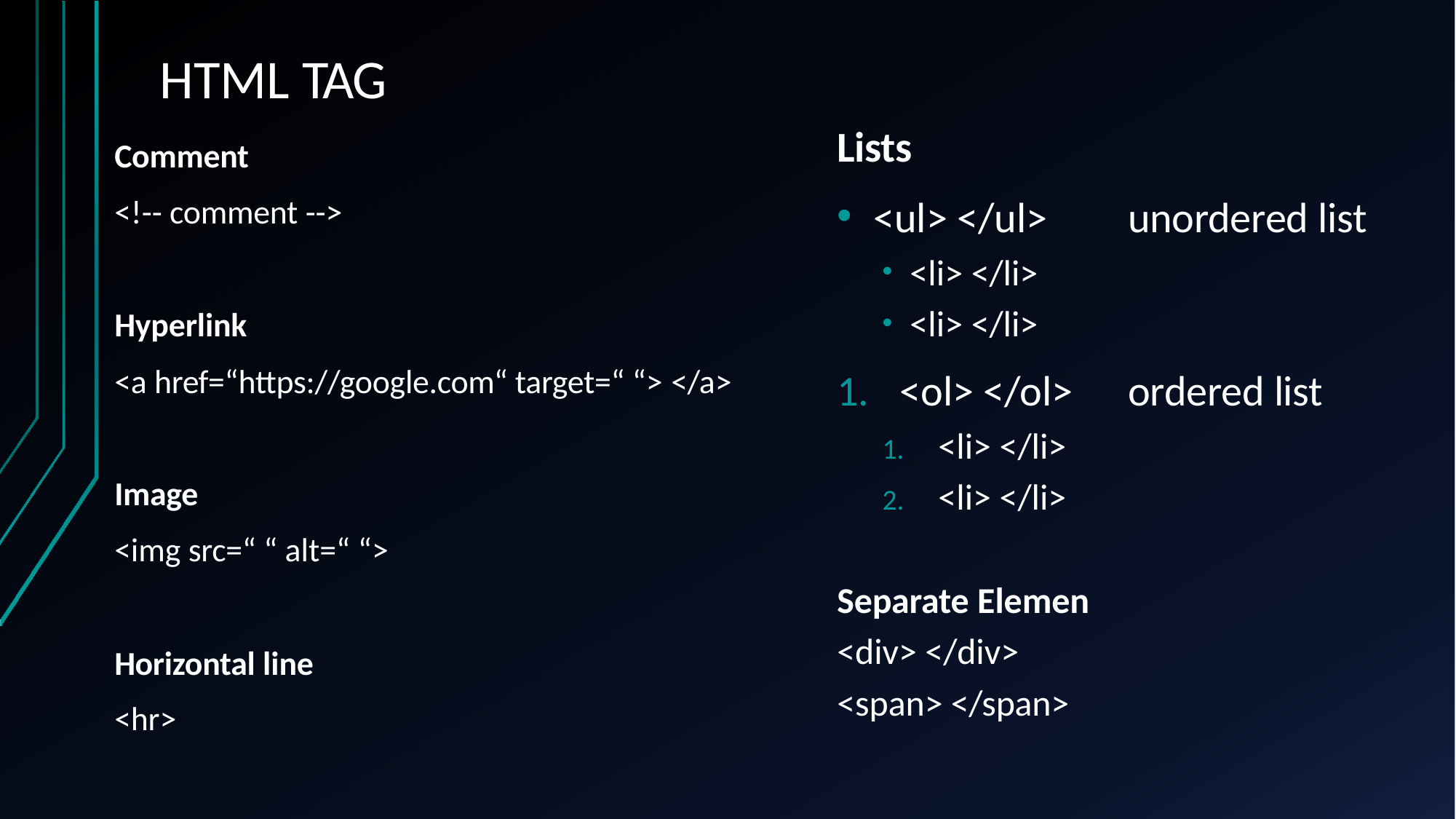

# HTML TAG
Lists
<ul> </ul>
<li> </li>
<li> </li>
Comment
<!-- comment -->
unordered list
Hyperlink
<a href=“https://google.com“ target=“ “> </a>
1.	<ol> </ol>
ordered list
1.	<li> </li>
2.	<li> </li>
Image
<img src=“ “ alt=“ “>
Separate Elemen
<div> </div>
<span> </span>
Horizontal line
<hr>